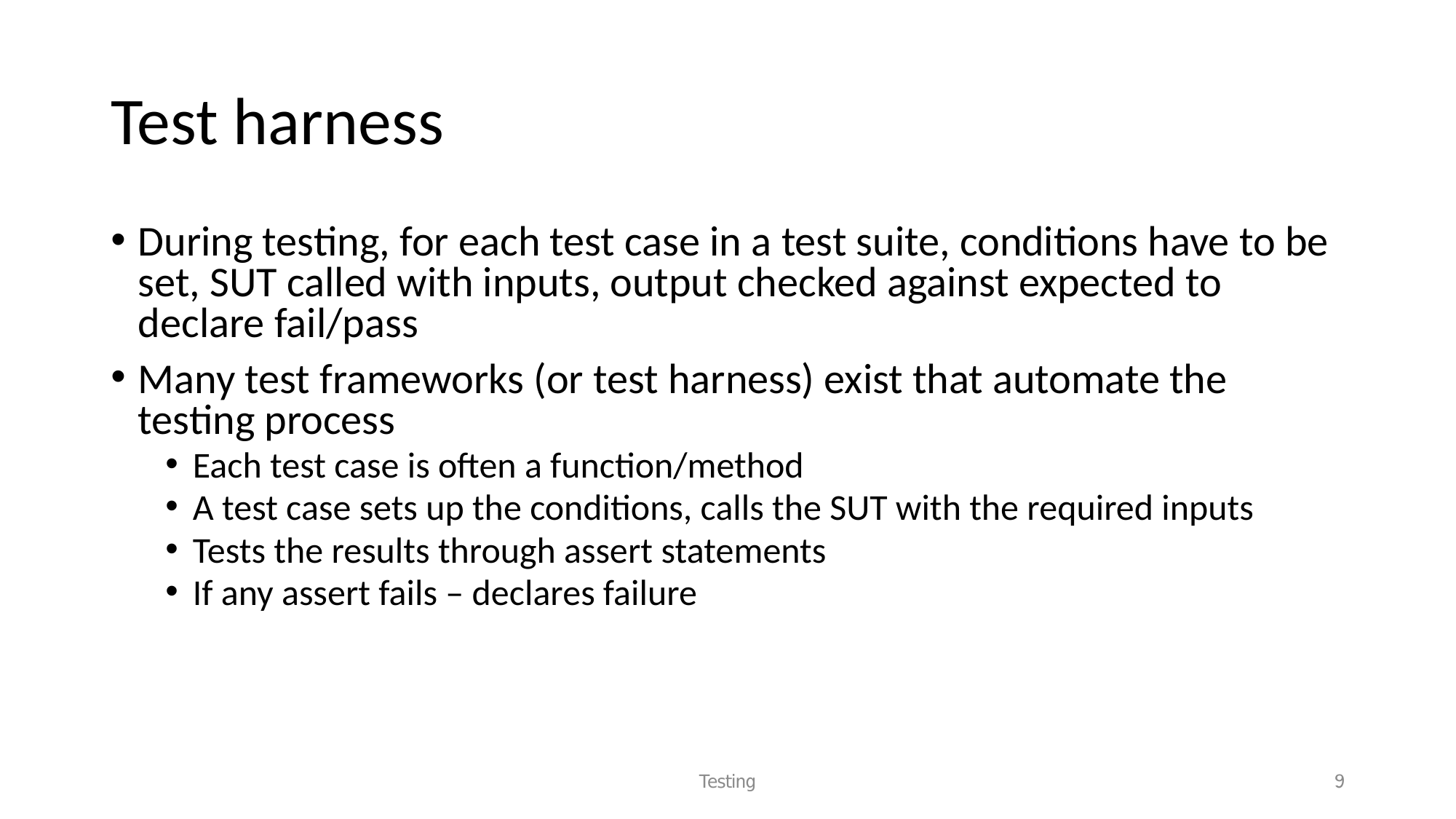

# Test harness
During testing, for each test case in a test suite, conditions have to be set, SUT called with inputs, output checked against expected to declare fail/pass
Many test frameworks (or test harness) exist that automate the testing process
Each test case is often a function/method
A test case sets up the conditions, calls the SUT with the required inputs
Tests the results through assert statements
If any assert fails – declares failure
Testing
9